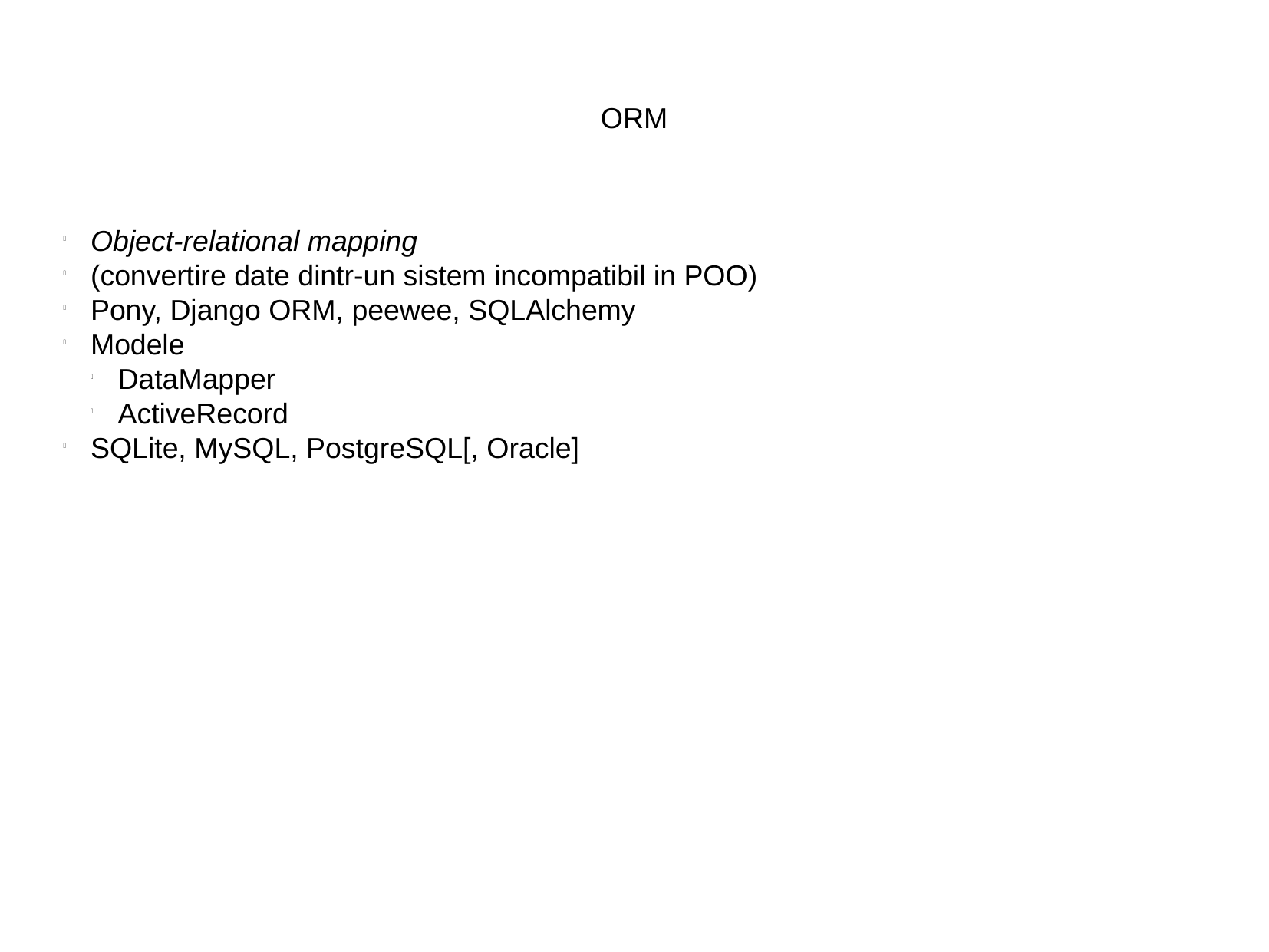

ORM
Object-relational mapping
(convertire date dintr-un sistem incompatibil in POO)
Pony, Django ORM, peewee, SQLAlchemy
Modele
DataMapper
ActiveRecord
SQLite, MySQL, PostgreSQL[, Oracle]